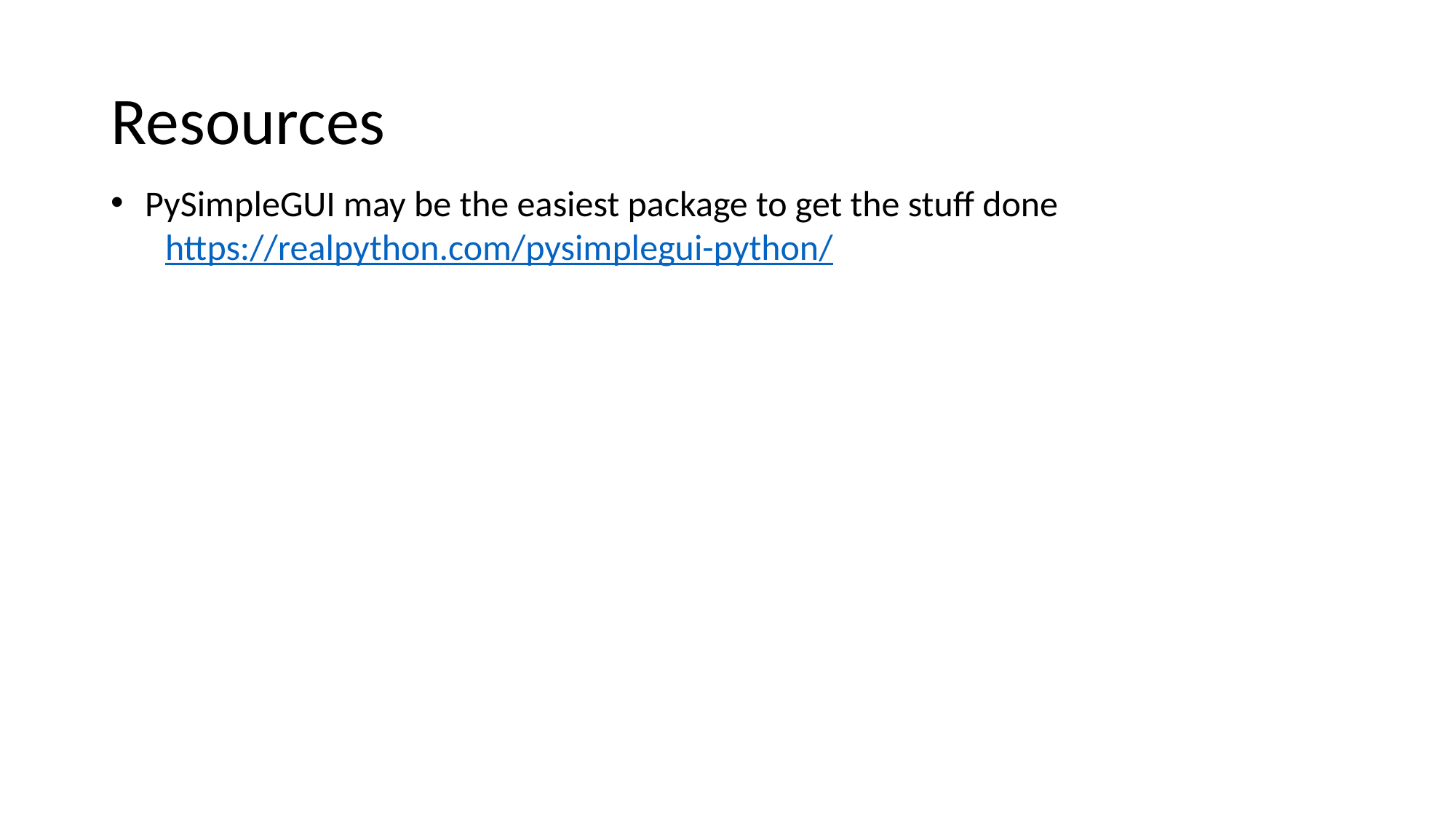

# Resources
PySimpleGUI may be the easiest package to get the stuff done
https://realpython.com/pysimplegui-python/